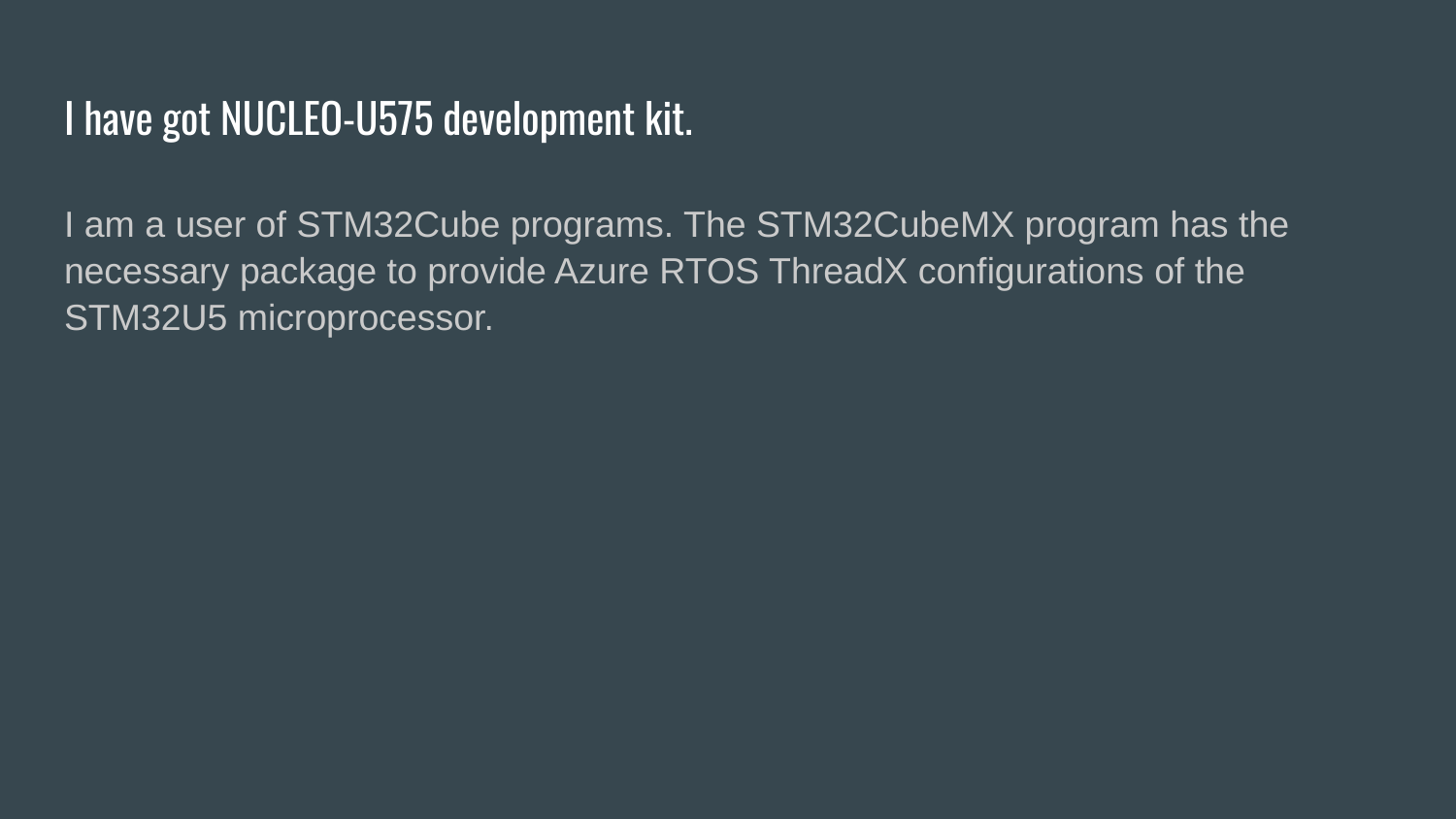

# I have got NUCLEO-U575 development kit.
I am a user of STM32Cube programs. The STM32CubeMX program has the necessary package to provide Azure RTOS ThreadX configurations of the STM32U5 microprocessor.